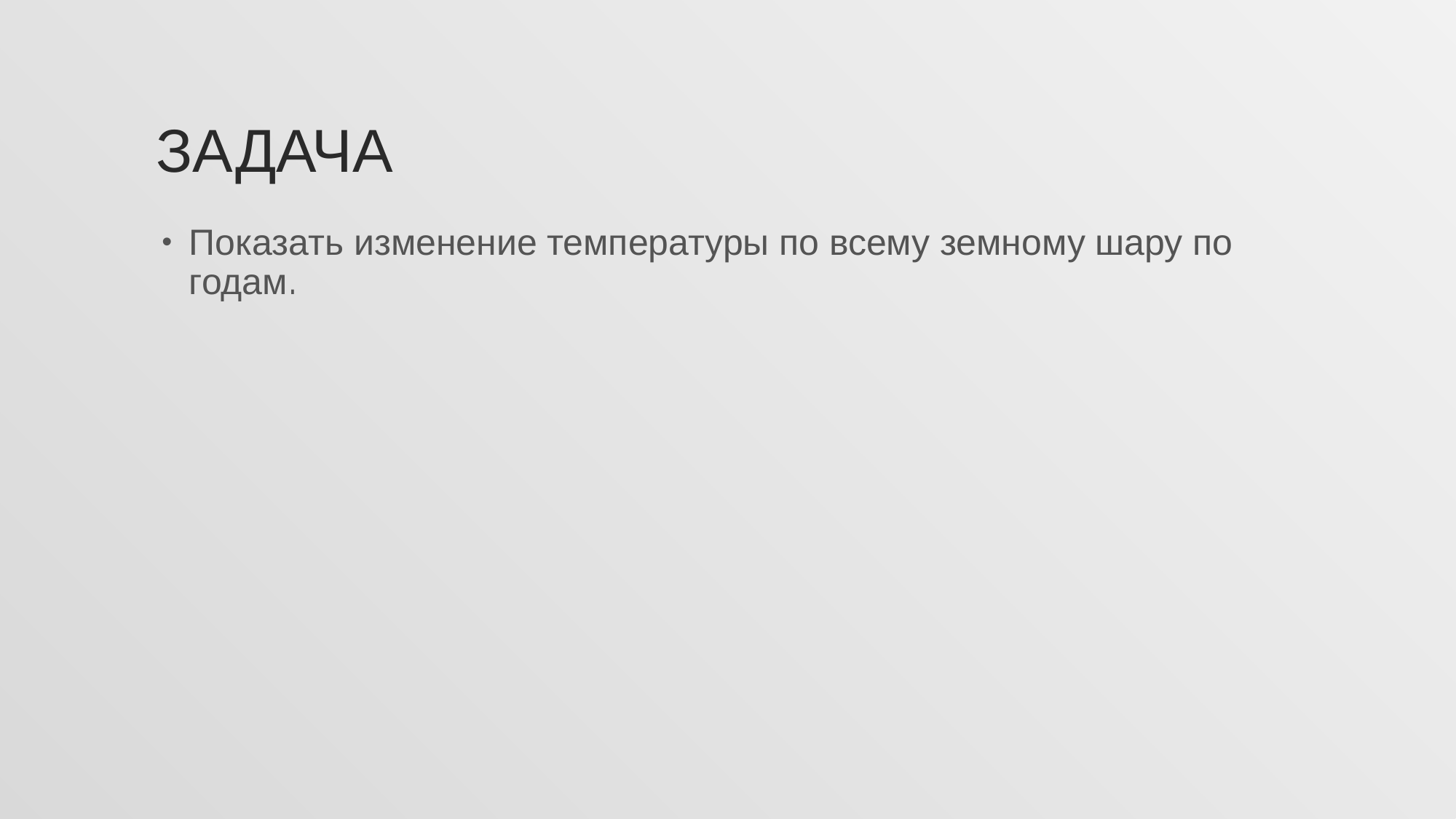

# Задача
Показать изменение температуры по всему земному шару по годам.